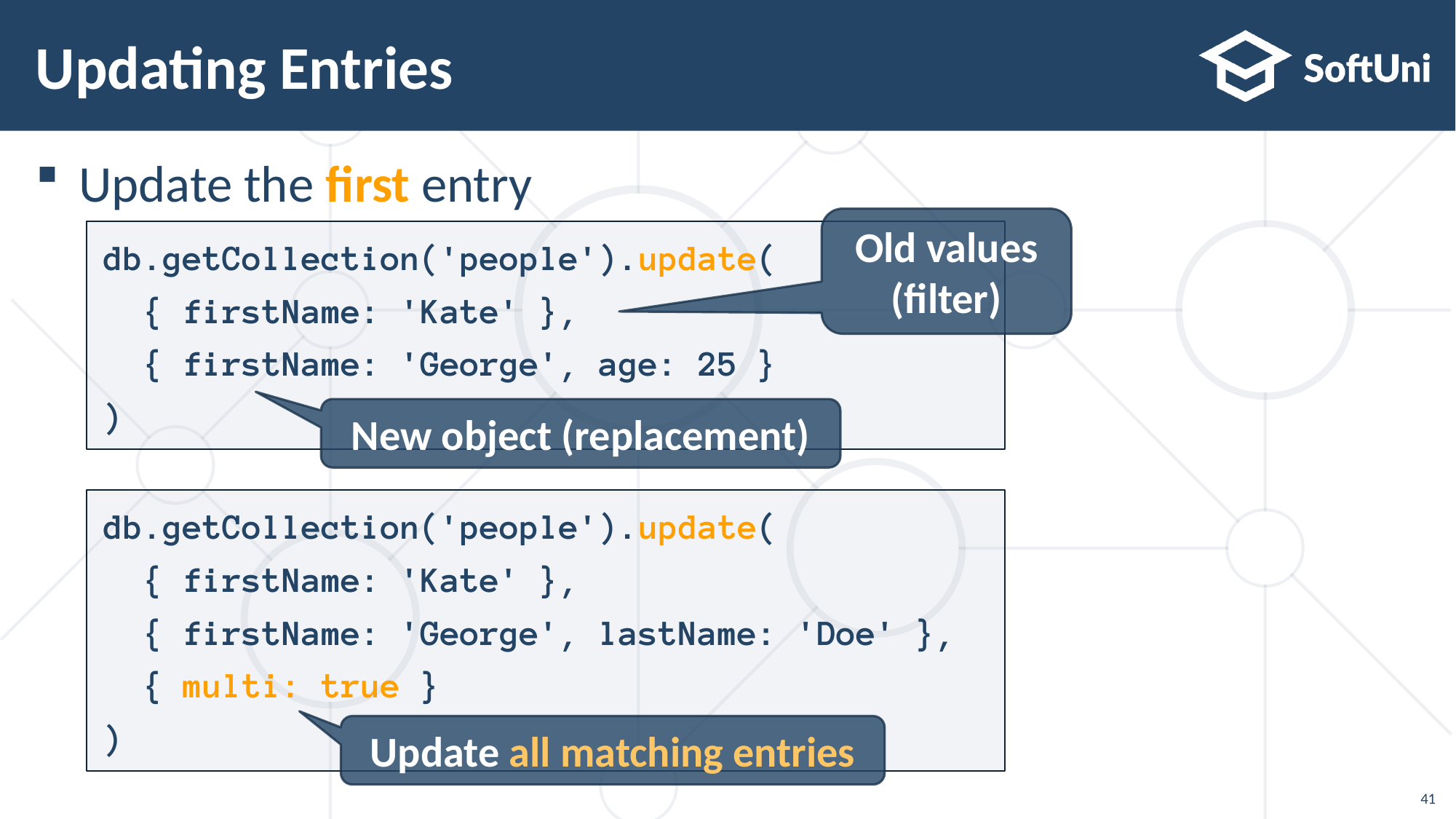

# Updating Entries
Update the first entry
Old values (filter)
db.getCollection('people').update(
  { firstName: 'Kate' },
  { firstName: 'George', age: 25 }
)
New object (replacement)
db.getCollection('people').update(
  { firstName: 'Kate' },
  { firstName: 'George', lastName: 'Doe' },
  { multi: true }
)
Update all matching entries
41